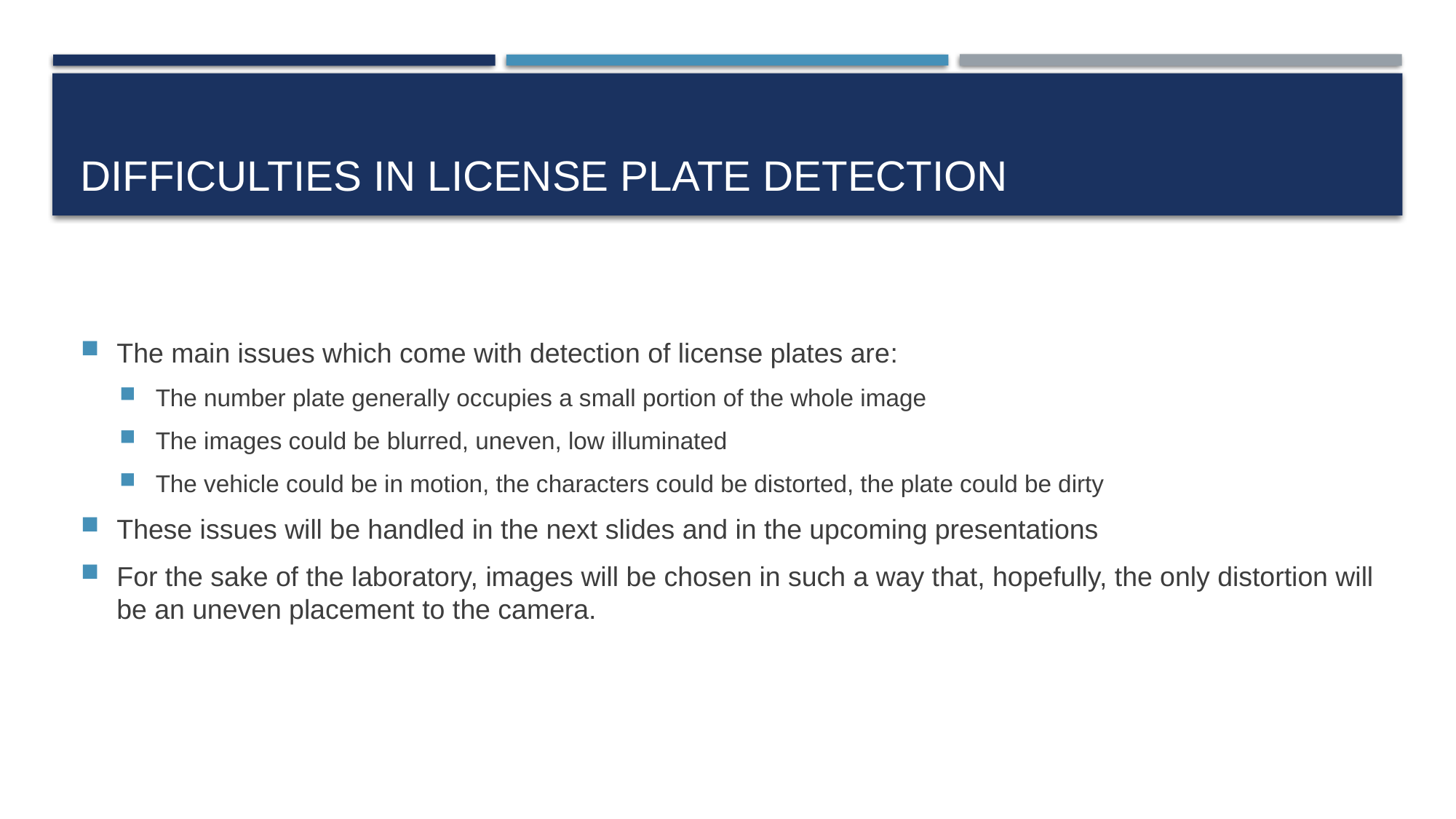

# Difficulties in license plate detection
The main issues which come with detection of license plates are:
The number plate generally occupies a small portion of the whole image
The images could be blurred, uneven, low illuminated
The vehicle could be in motion, the characters could be distorted, the plate could be dirty
These issues will be handled in the next slides and in the upcoming presentations
For the sake of the laboratory, images will be chosen in such a way that, hopefully, the only distortion will be an uneven placement to the camera.